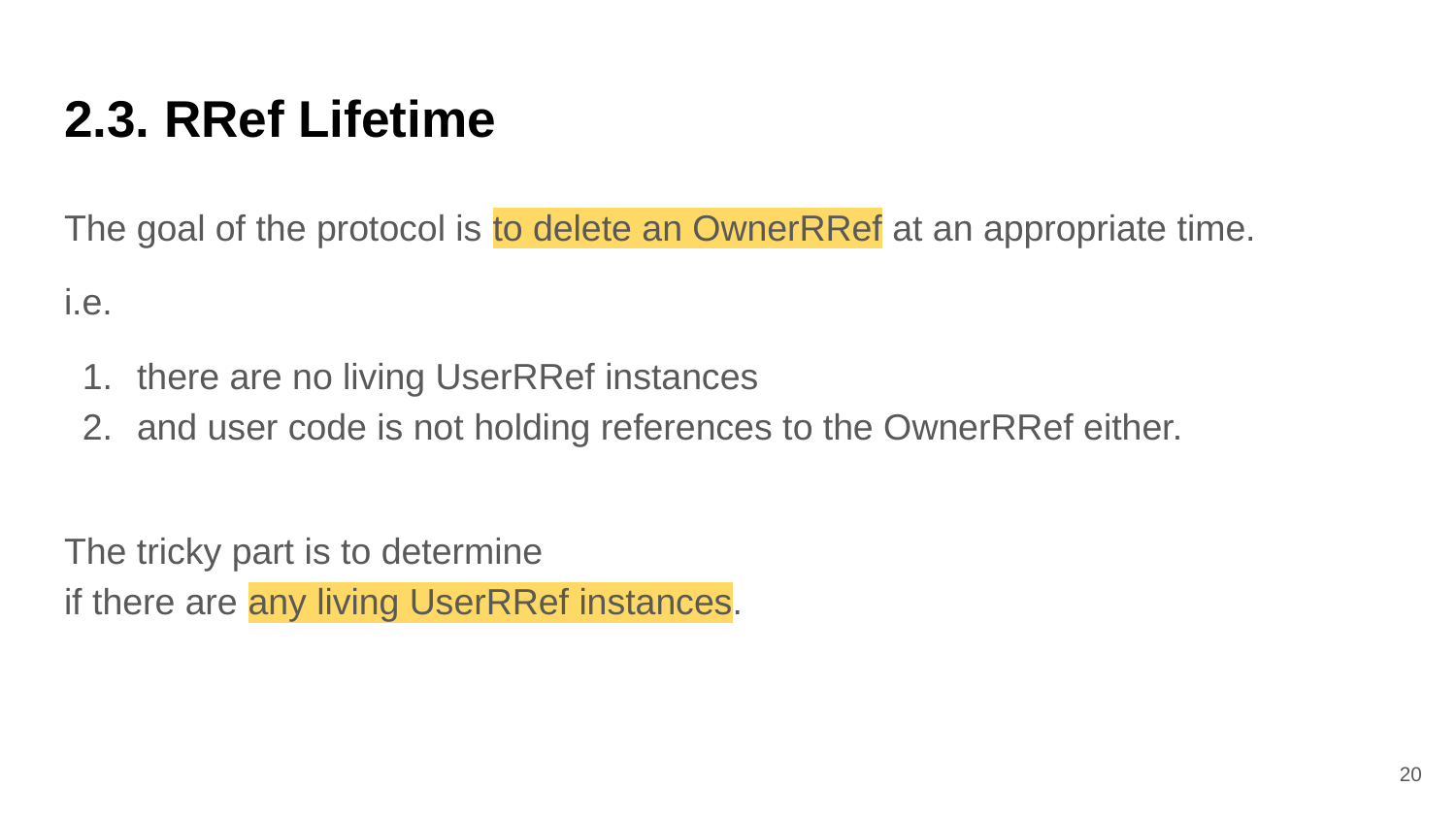

# 2.3. RRef Lifetime
The goal of the protocol is to delete an OwnerRRef at an appropriate time.
i.e.
there are no living UserRRef instances
and user code is not holding references to the OwnerRRef either.
The tricky part is to determine
if there are any living UserRRef instances.
20